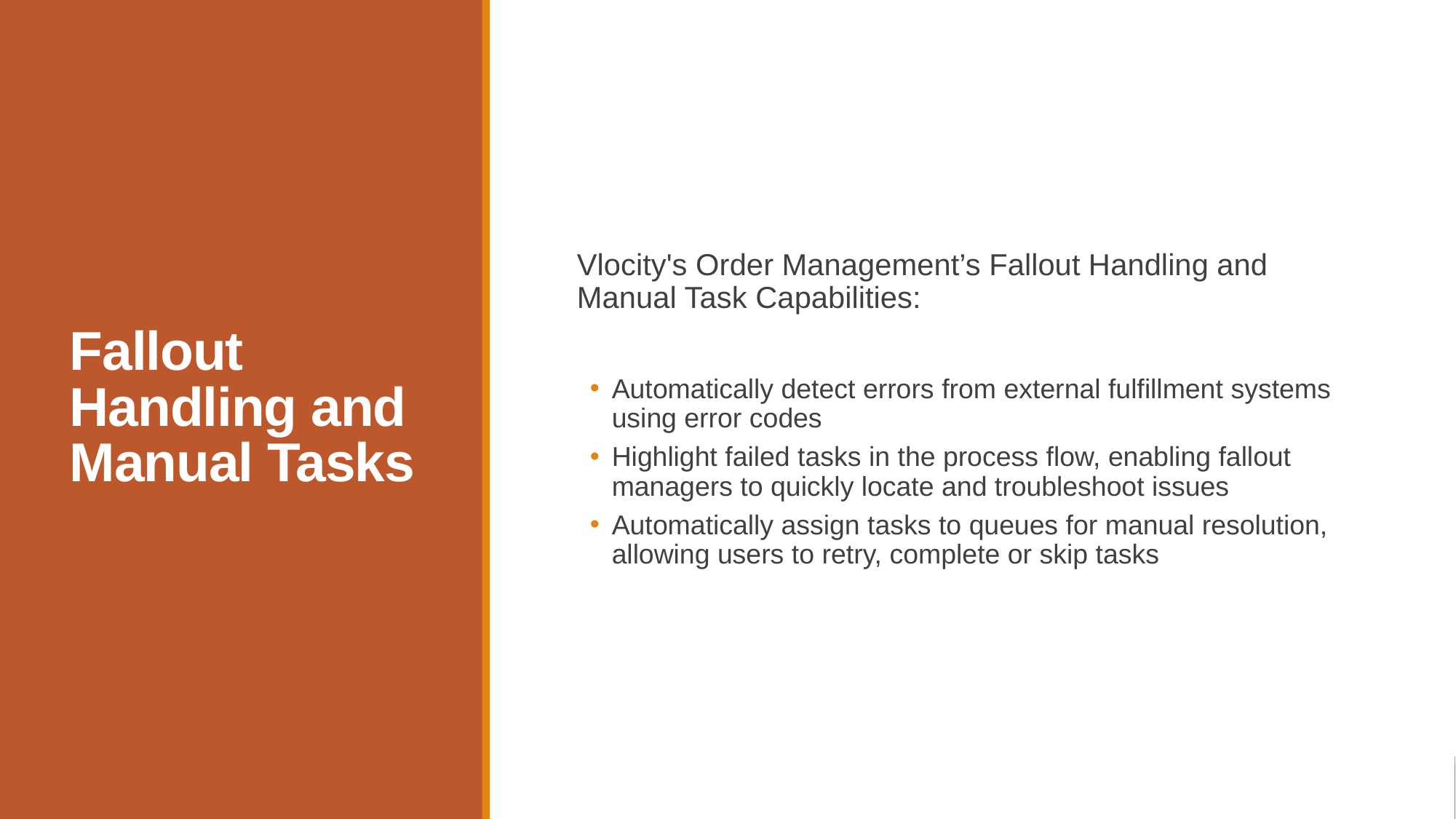

# Fallout Handling and Manual Tasks
Vlocity's Order Management’s Fallout Handling and Manual Task Capabilities:

Automatically detect errors from external fulfillment systems using error codes
Highlight failed tasks in the process flow, enabling fallout managers to quickly locate and troubleshoot issues
Automatically assign tasks to queues for manual resolution, allowing users to retry, complete or skip tasks